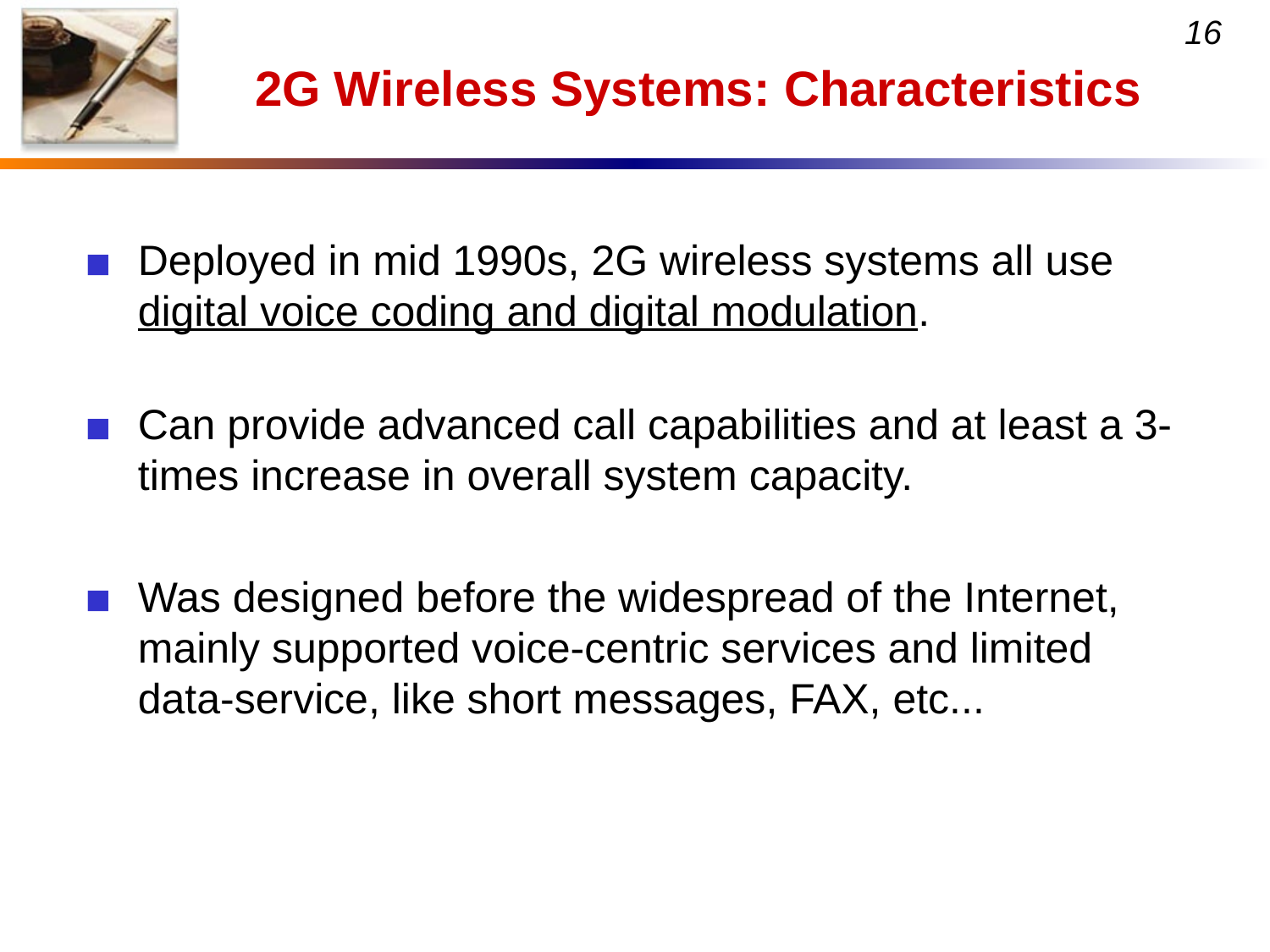

# 2G Wireless Systems: Characteristics
Deployed in mid 1990s, 2G wireless systems all use  digital voice coding and digital modulation.

Can provide advanced call capabilities and at least a 3-times increase in overall system capacity.

Was designed before the widespread of the Internet,  mainly supported voice-centric services and limited  data-service, like short messages, FAX, etc...